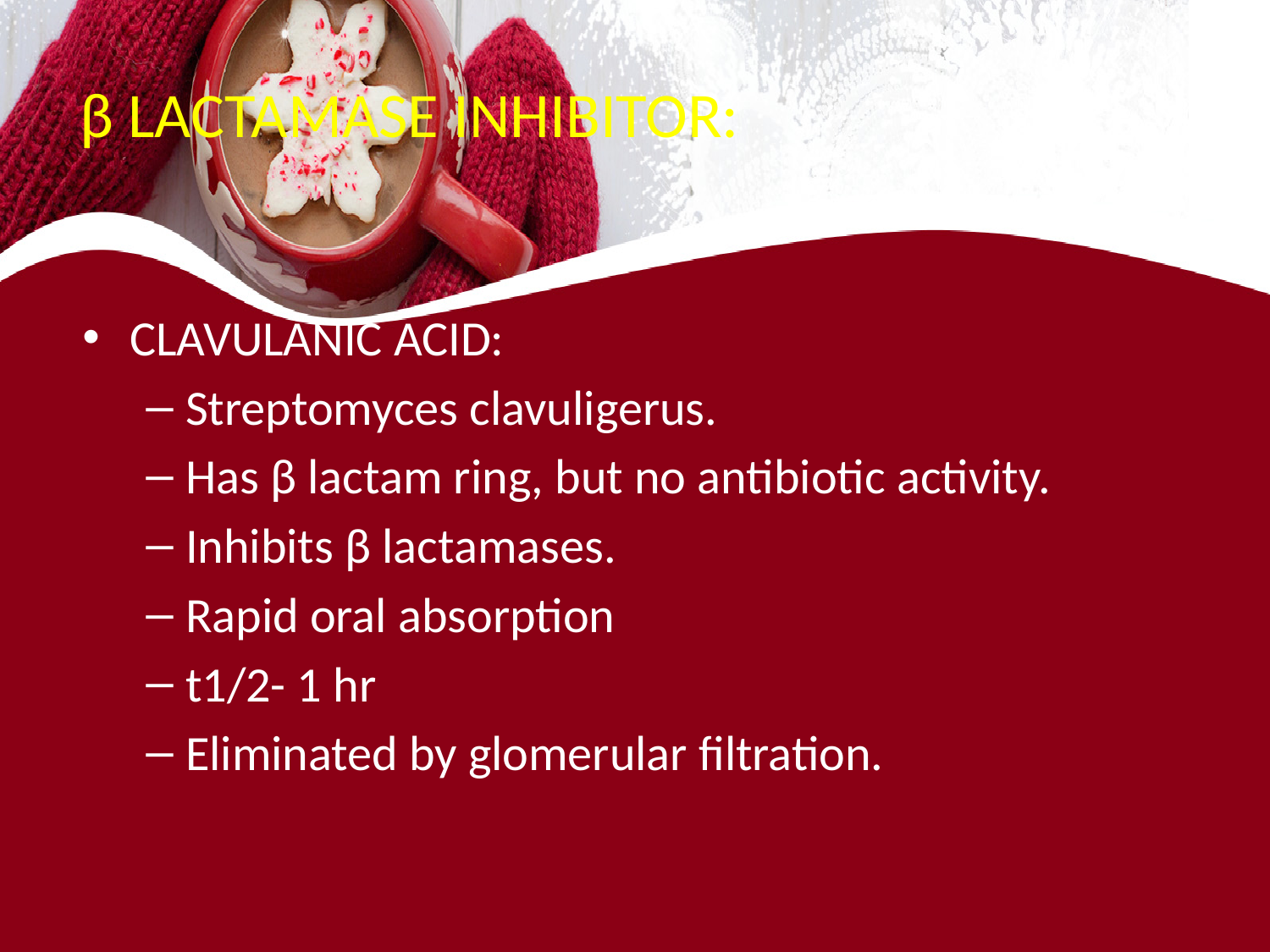

# β LACTAMASE INHIBITOR:
CLAVULANIC ACID:
Streptomyces clavuligerus.
Has β lactam ring, but no antibiotic activity.
Inhibits β lactamases.
Rapid oral absorption
t1/2- 1 hr
Eliminated by glomerular filtration.